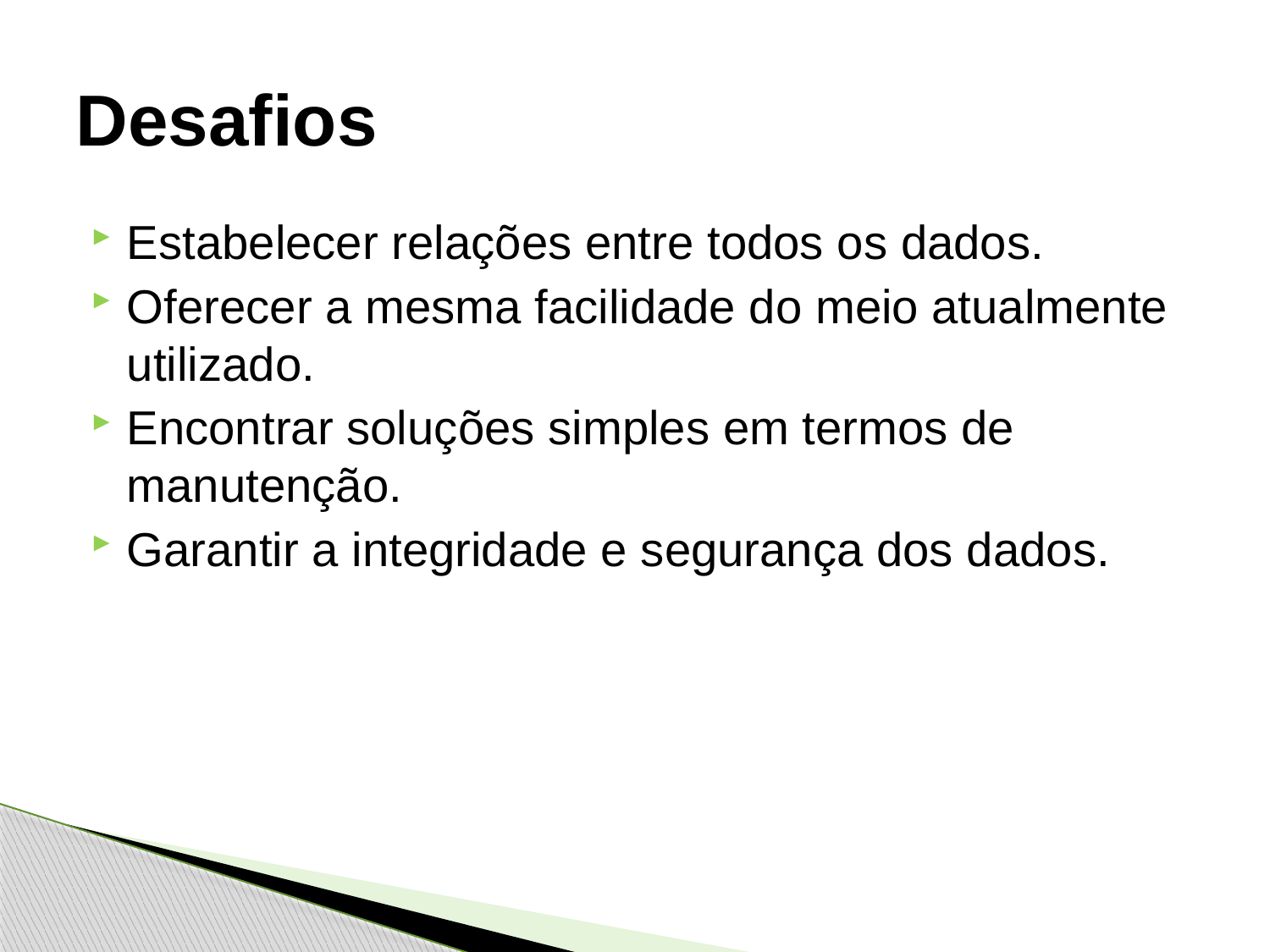

# Desafios
Estabelecer relações entre todos os dados.
Oferecer a mesma facilidade do meio atualmente utilizado.
Encontrar soluções simples em termos de manutenção.
Garantir a integridade e segurança dos dados.